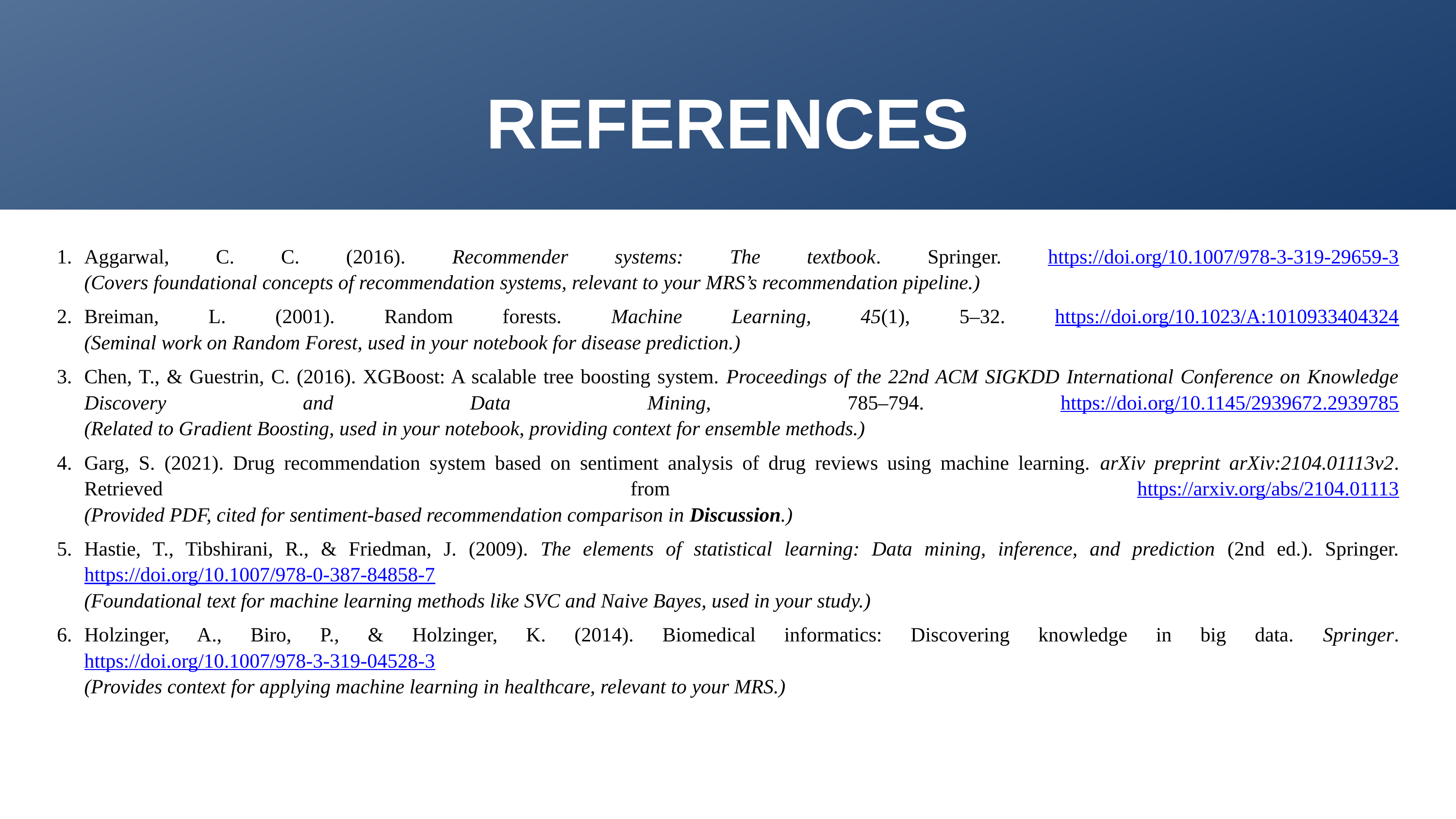

# REFERENCES
Aggarwal, C. C. (2016). Recommender systems: The textbook. Springer. https://doi.org/10.1007/978-3-319-29659-3
(Covers foundational concepts of recommendation systems, relevant to your MRS’s recommendation pipeline.)
Breiman, L. (2001). Random forests. Machine Learning, 45(1), 5–32. https://doi.org/10.1023/A:1010933404324
(Seminal work on Random Forest, used in your notebook for disease prediction.)
Chen, T., & Guestrin, C. (2016). XGBoost: A scalable tree boosting system. Proceedings of the 22nd ACM SIGKDD International Conference on Knowledge Discovery and Data Mining, 785–794. https://doi.org/10.1145/2939672.2939785
(Related to Gradient Boosting, used in your notebook, providing context for ensemble methods.)
Garg, S. (2021). Drug recommendation system based on sentiment analysis of drug reviews using machine learning. arXiv preprint arXiv:2104.01113v2. Retrieved from https://arxiv.org/abs/2104.01113
(Provided PDF, cited for sentiment-based recommendation comparison in Discussion.)
Hastie, T., Tibshirani, R., & Friedman, J. (2009). The elements of statistical learning: Data mining, inference, and prediction (2nd ed.). Springer. https://doi.org/10.1007/978-0-387-84858-7
(Foundational text for machine learning methods like SVC and Naive Bayes, used in your study.)
Holzinger, A., Biro, P., & Holzinger, K. (2014). Biomedical informatics: Discovering knowledge in big data. Springer. https://doi.org/10.1007/978-3-319-04528-3
(Provides context for applying machine learning in healthcare, relevant to your MRS.)